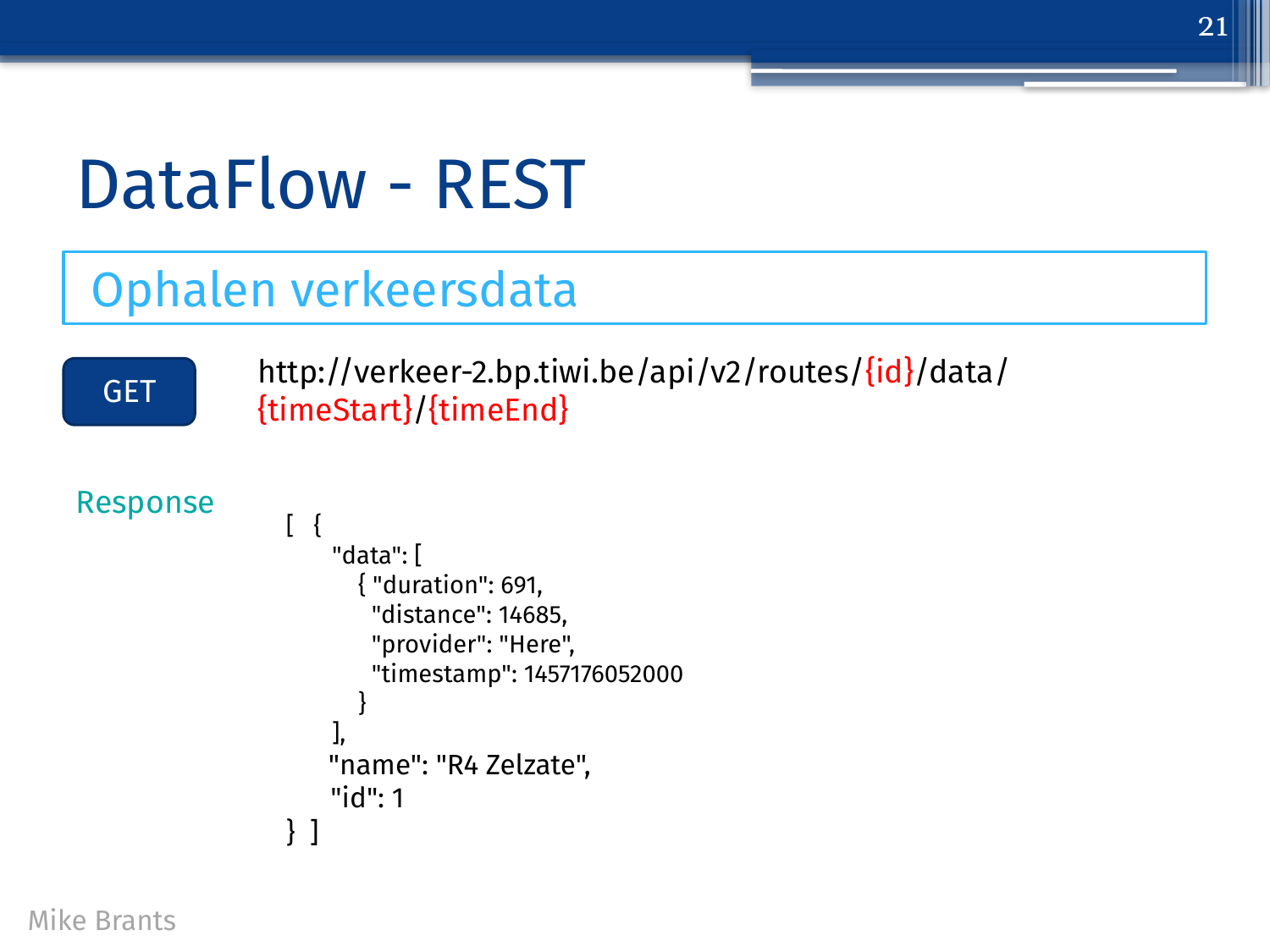

21
# DataFlow - REST
Ophalen verkeersdata
| http://verkeer-2.bp.tiwi.be/api/v2/routes/{id}/data/{timeStart}/{timeEnd} |
| --- |

| GET |
| --- |
Response
[   {
       "data": [
           { "duration": 691,
             "distance": 14685,
             "provider": "Here",
             "timestamp": 1457176052000
           }
       ],
          "name": "R4 Zelzate",
      "id": 1
}  ]
Mike Brants